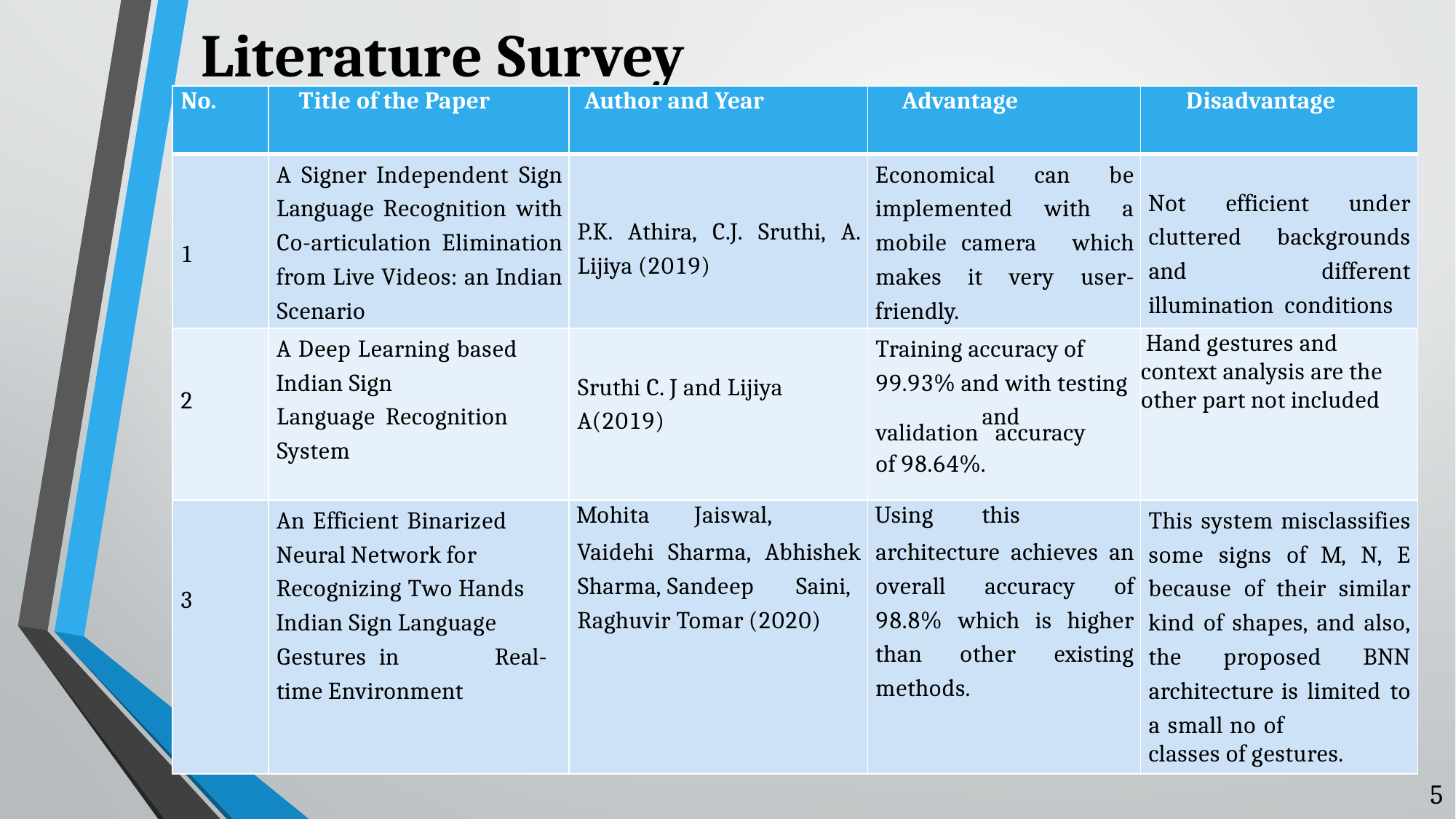

Literature Survey
| No. | Title of the Paper | Author and Year | Advantage | Disadvantage |
| --- | --- | --- | --- | --- |
| 1 | A Signer Independent Sign Language Recognition with Co-articulation Elimination from Live Videos: an Indian Scenario | P.K. Athira, C.J. Sruthi, A. Lijiya (2019) | Economical can be implemented with a mobile camera which makes it very user-friendly. | Not efficient under cluttered backgrounds and different illumination conditions |
| 2 | A Deep Learning based Indian Sign Language Recognition System | Sruthi C. J and Lijiya A(2019) | Training accuracy of 99.93% and with testing and validation accuracy of 98.64%. | Hand gestures and context analysis are the other part not included |
| 3 | An Efficient Binarized Neural Network for Recognizing Two Hands Indian Sign Language Gestures in Real-time Environment | Mohita Jaiswal, Vaidehi Sharma, Abhishek Sharma, Sandeep Saini, Raghuvir Tomar (2020) | Using this architecture achieves an overall accuracy of 98.8% which is higher than other existing methods. | This system misclassifies some signs of M, N, E because of their similar kind of shapes, and also, the proposed BNN architecture is limited to a small no of classes of gestures. |
5